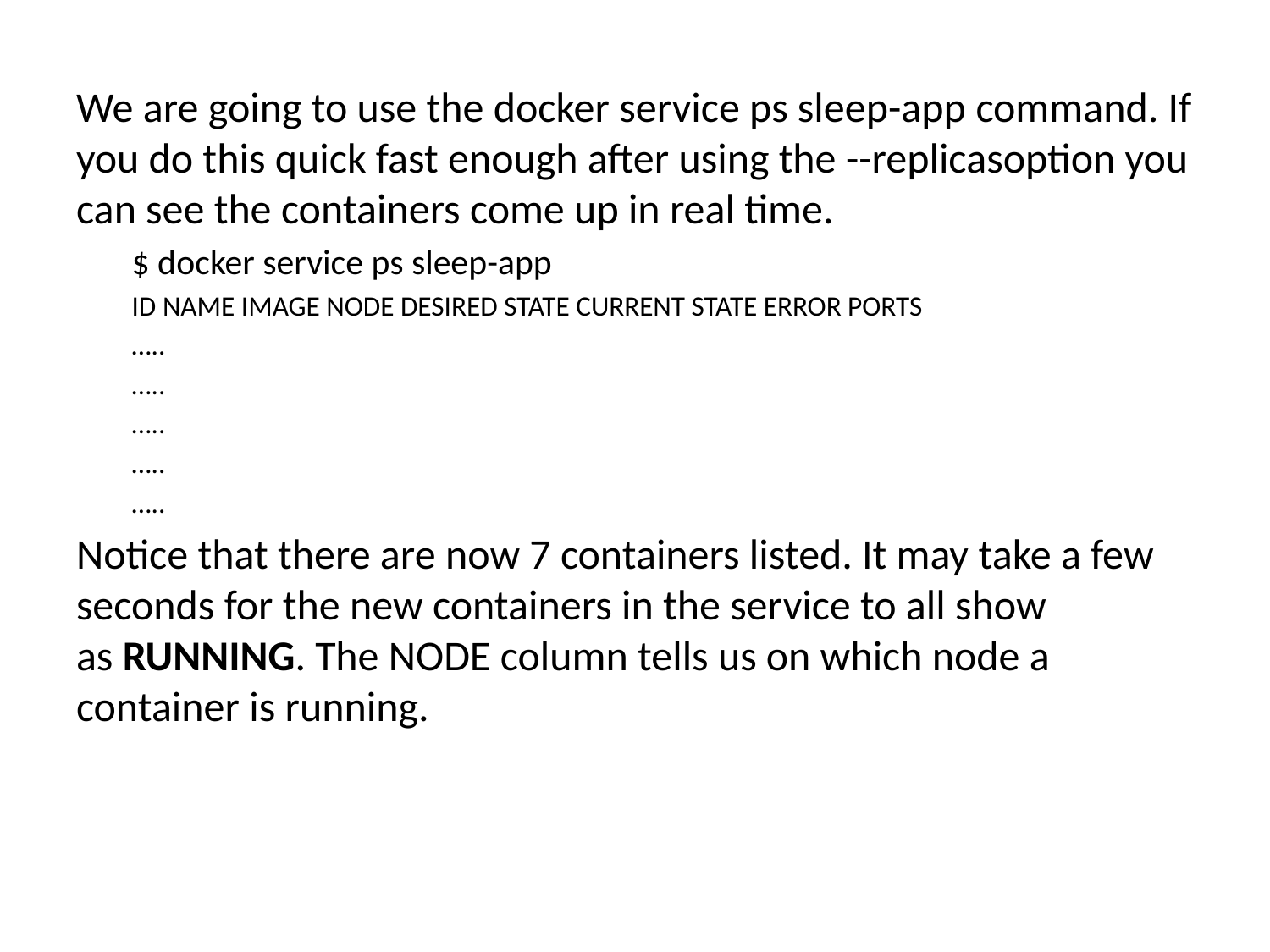

We are going to use the docker service ps sleep-app command. If you do this quick fast enough after using the --replicasoption you can see the containers come up in real time.
$ docker service ps sleep-app
ID NAME IMAGE NODE DESIRED STATE CURRENT STATE ERROR PORTS
…..
…..
…..
…..
…..
Notice that there are now 7 containers listed. It may take a few seconds for the new containers in the service to all show as RUNNING. The NODE column tells us on which node a container is running.